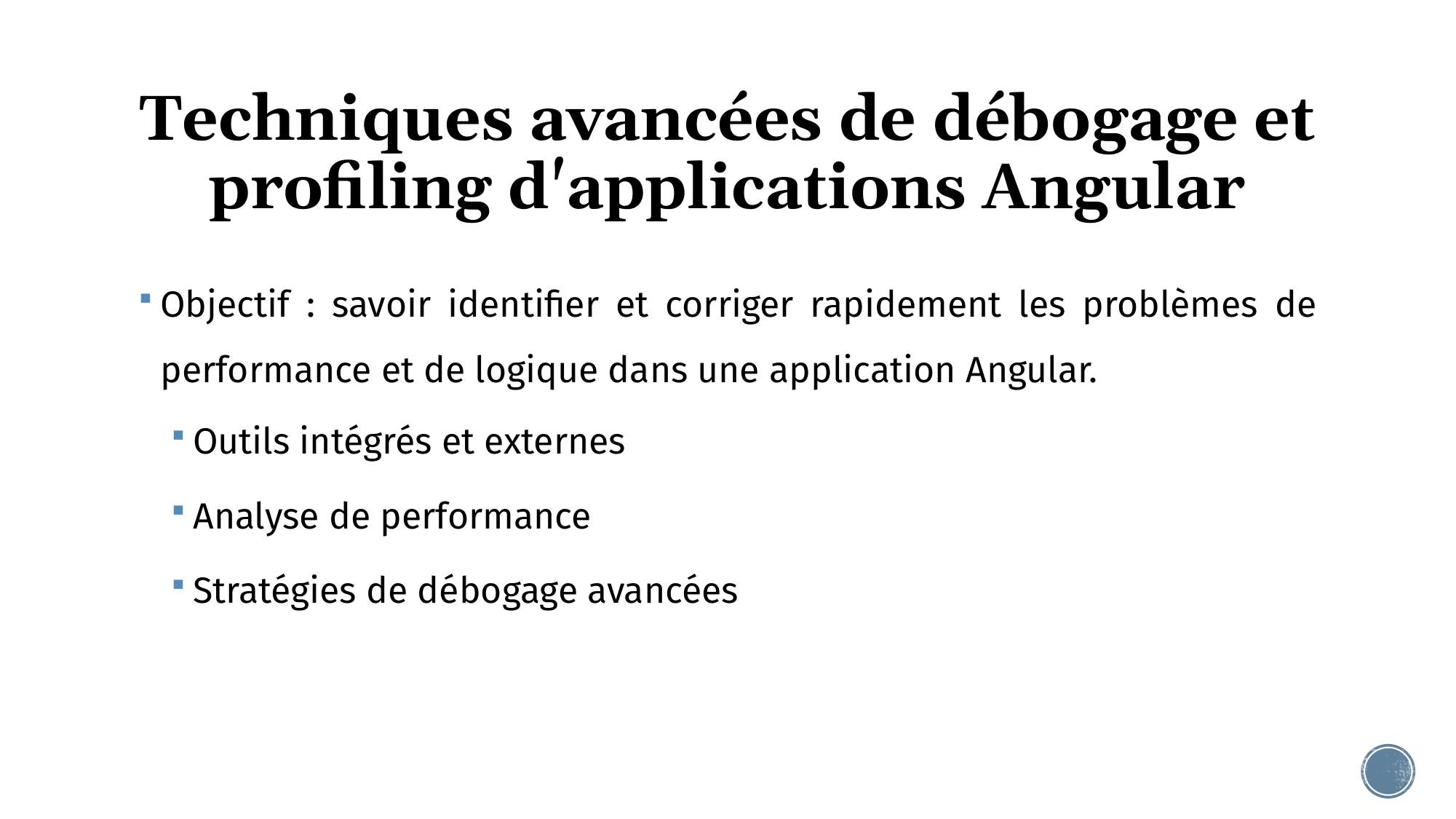

# Techniques avancées de débogage et profiling d'applications Angular
Objectif : savoir identifier et corriger rapidement les problèmes de performance et de logique dans une application Angular.
Outils intégrés et externes
Analyse de performance
Stratégies de débogage avancées